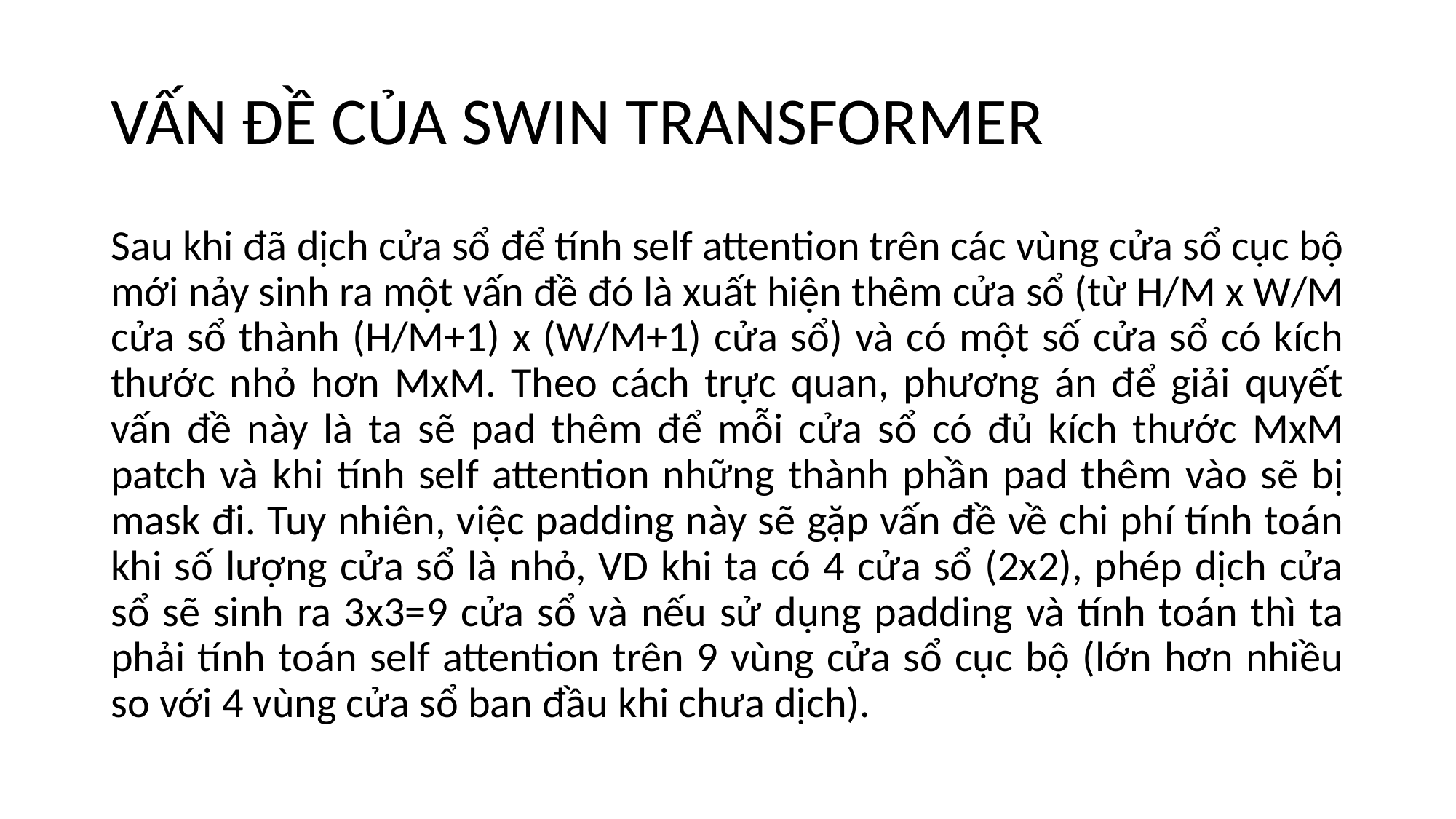

# VẤN ĐỀ CỦA SWIN TRANSFORMER
Sau khi đã dịch cửa sổ để tính self attention trên các vùng cửa sổ cục bộ mới nảy sinh ra một vấn đề đó là xuất hiện thêm cửa sổ (từ H/M x W/M cửa sổ thành (H/M+1) x (W/M+1) cửa sổ) và có một số cửa sổ có kích thước nhỏ hơn MxM. Theo cách trực quan, phương án để giải quyết vấn đề này là ta sẽ pad thêm để mỗi cửa sổ có đủ kích thước MxM patch và khi tính self attention những thành phần pad thêm vào sẽ bị mask đi. Tuy nhiên, việc padding này sẽ gặp vấn đề về chi phí tính toán khi số lượng cửa sổ là nhỏ, VD khi ta có 4 cửa sổ (2x2), phép dịch cửa sổ sẽ sinh ra 3x3=9 cửa sổ và nếu sử dụng padding và tính toán thì ta phải tính toán self attention trên 9 vùng cửa sổ cục bộ (lớn hơn nhiều so với 4 vùng cửa sổ ban đầu khi chưa dịch).